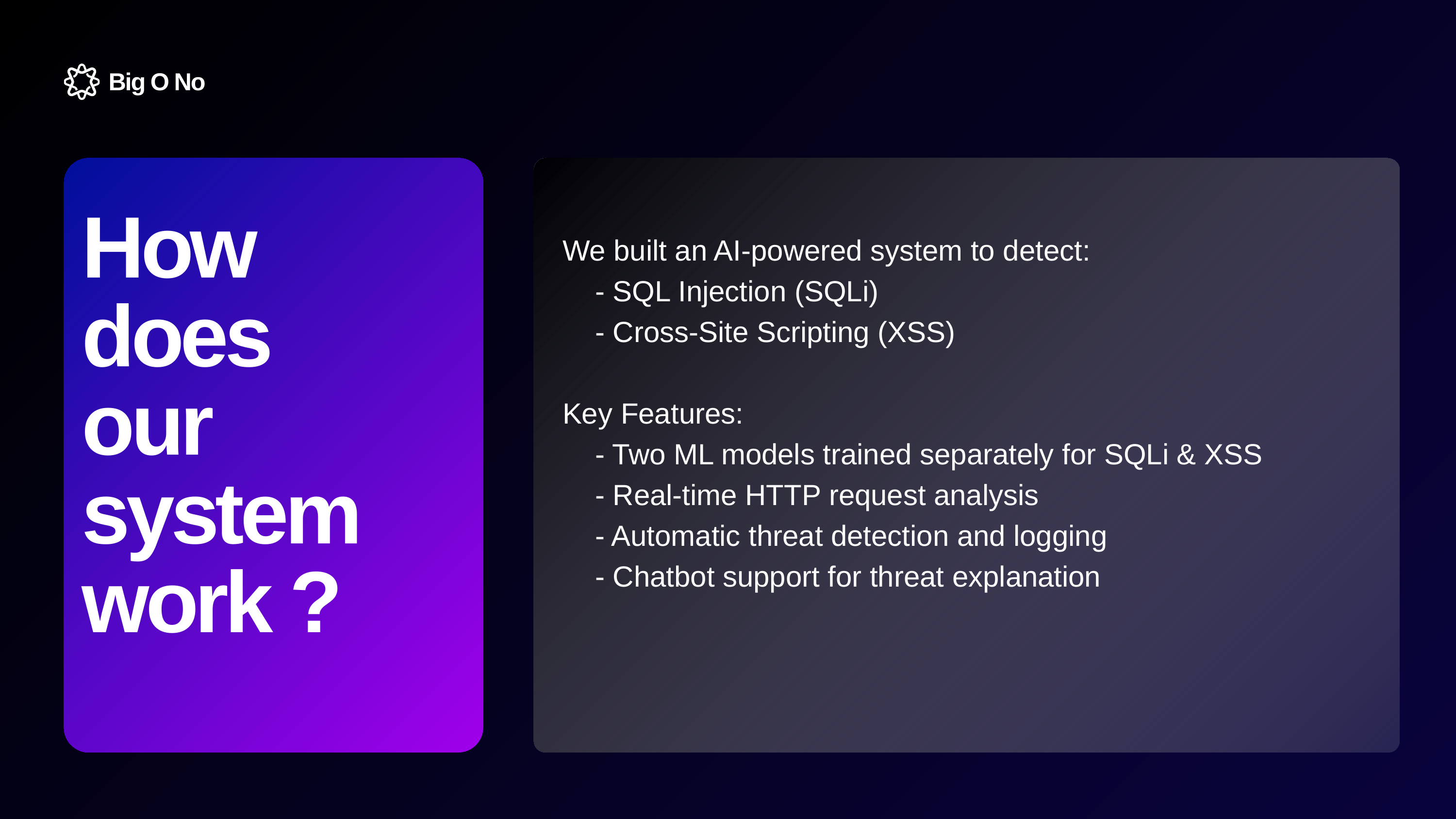

Big O No

How does our system work ?
We built an AI-powered system to detect:
    - SQL Injection (SQLi)
    - Cross-Site Scripting (XSS)

Key Features:
    - Two ML models trained separately for SQLi & XSS
    - Real-time HTTP request analysis
    - Automatic threat detection and logging
    - Chatbot support for threat explanation